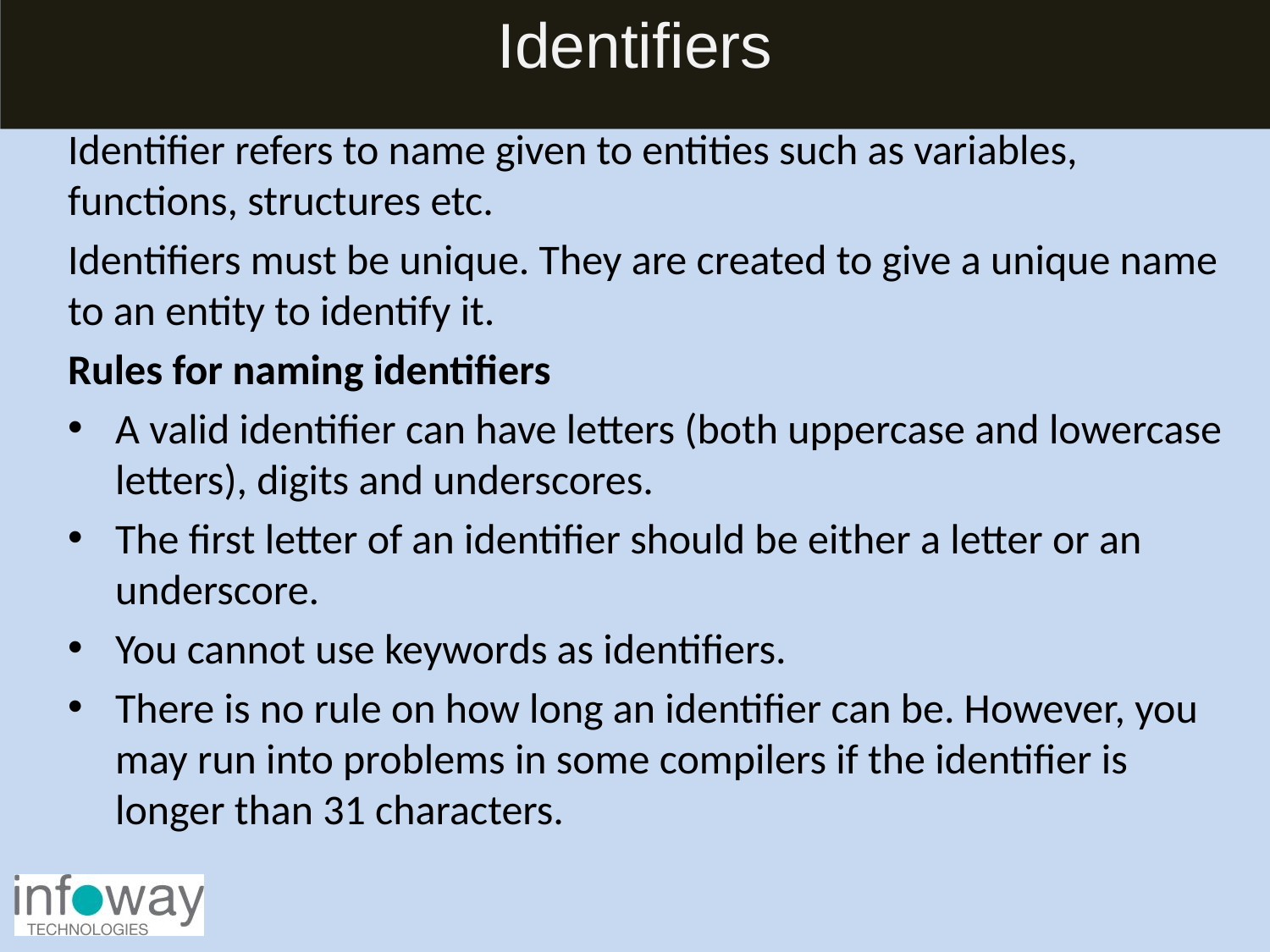

# Identifiers
Identifier refers to name given to entities such as variables, functions, structures etc.
Identifiers must be unique. They are created to give a unique name to an entity to identify it.
Rules for naming identifiers
A valid identifier can have letters (both uppercase and lowercase letters), digits and underscores.
The first letter of an identifier should be either a letter or an underscore.
You cannot use keywords as identifiers.
There is no rule on how long an identifier can be. However, you may run into problems in some compilers if the identifier is longer than 31 characters.